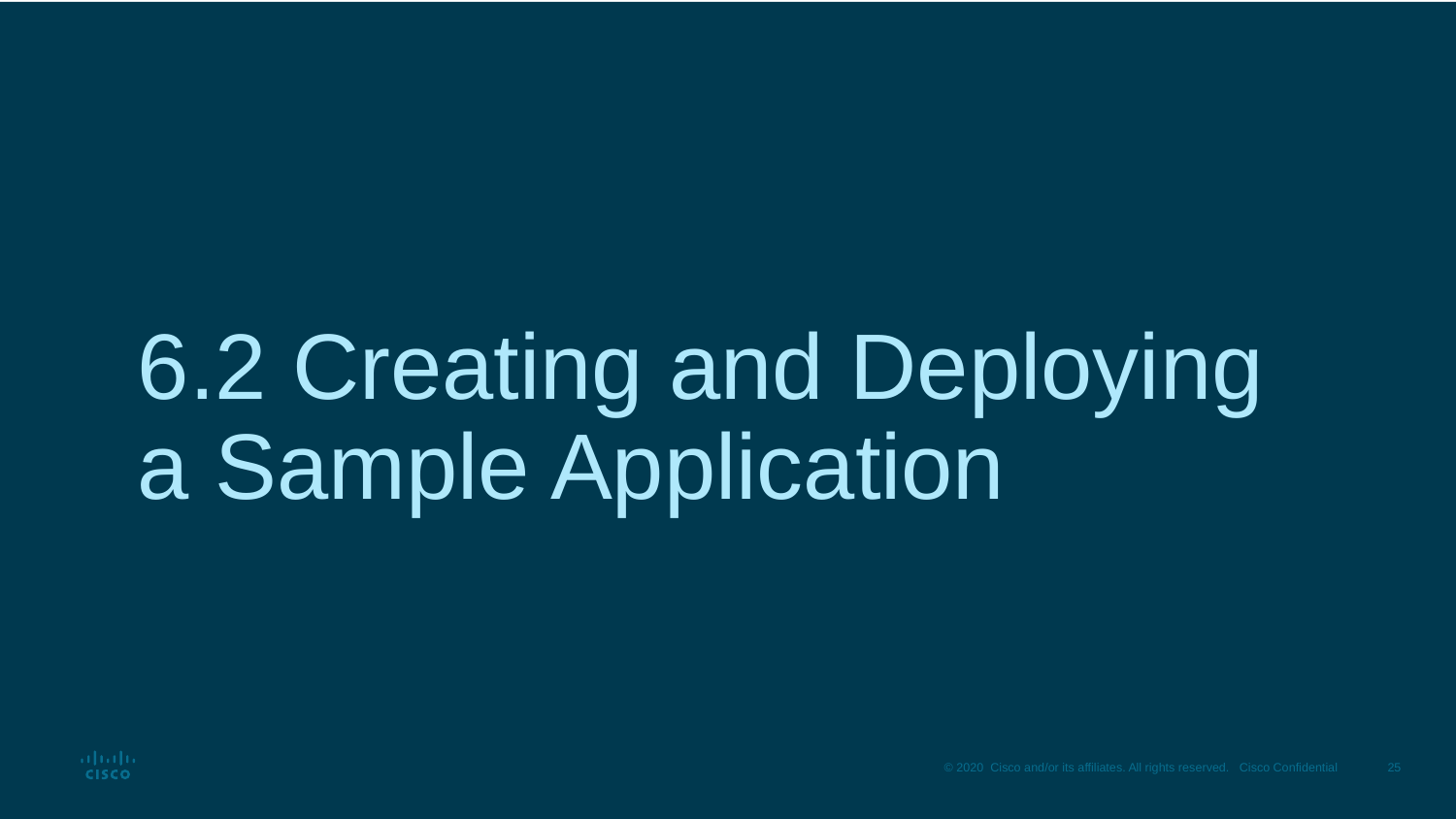

# 6.2 Creating and Deploying a Sample Application